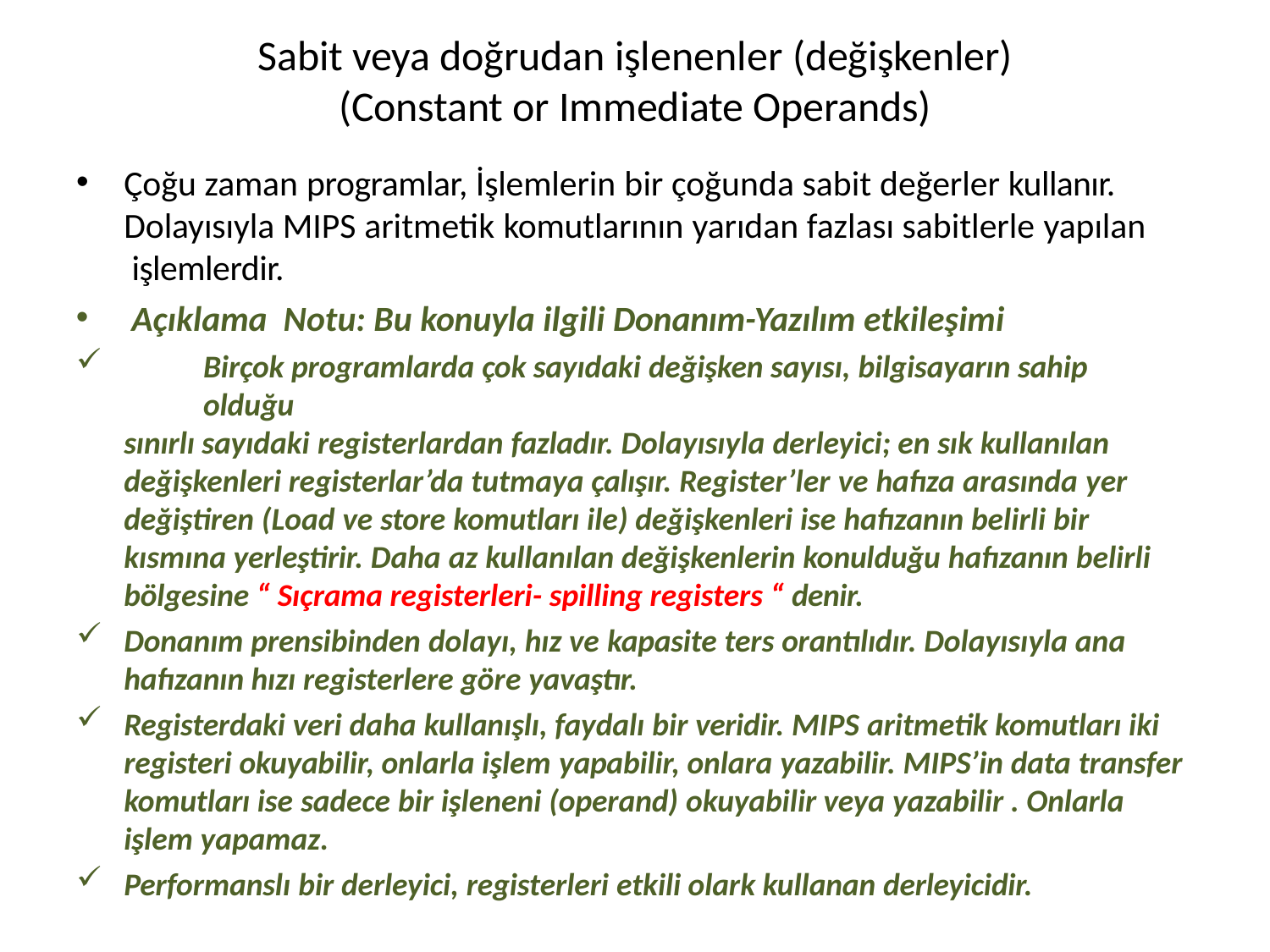

# Sabit veya doğrudan işlenenler (değişkenler)
(Constant or Immediate Operands)
Çoğu zaman programlar, İşlemlerin bir çoğunda sabit değerler kullanır.  Dolayısıyla MIPS aritmetik komutlarının yarıdan fazlası sabitlerle yapılan  işlemlerdir.
Açıklama Notu: Bu konuyla ilgili Donanım-Yazılım etkileşimi
Birçok programlarda çok sayıdaki değişken sayısı, bilgisayarın sahip olduğu
sınırlı sayıdaki registerlardan fazladır. Dolayısıyla derleyici; en sık kullanılan
değişkenleri registerlar’da tutmaya çalışır. Register’ler ve hafıza arasında yer  değiştiren (Load ve store komutları ile) değişkenleri ise hafızanın belirli bir
kısmına yerleştirir. Daha az kullanılan değişkenlerin konulduğu hafızanın belirli  bölgesine “ Sıçrama registerleri- spilling registers “ denir.
Donanım prensibinden dolayı, hız ve kapasite ters orantılıdır. Dolayısıyla ana  hafızanın hızı registerlere göre yavaştır.
Registerdaki veri daha kullanışlı, faydalı bir veridir. MIPS aritmetik komutları iki  registeri okuyabilir, onlarla işlem yapabilir, onlara yazabilir. MIPS’in data transfer  komutları ise sadece bir işleneni (operand) okuyabilir veya yazabilir . Onlarla
işlem yapamaz.
Performanslı bir derleyici, registerleri etkili olark kullanan derleyicidir.